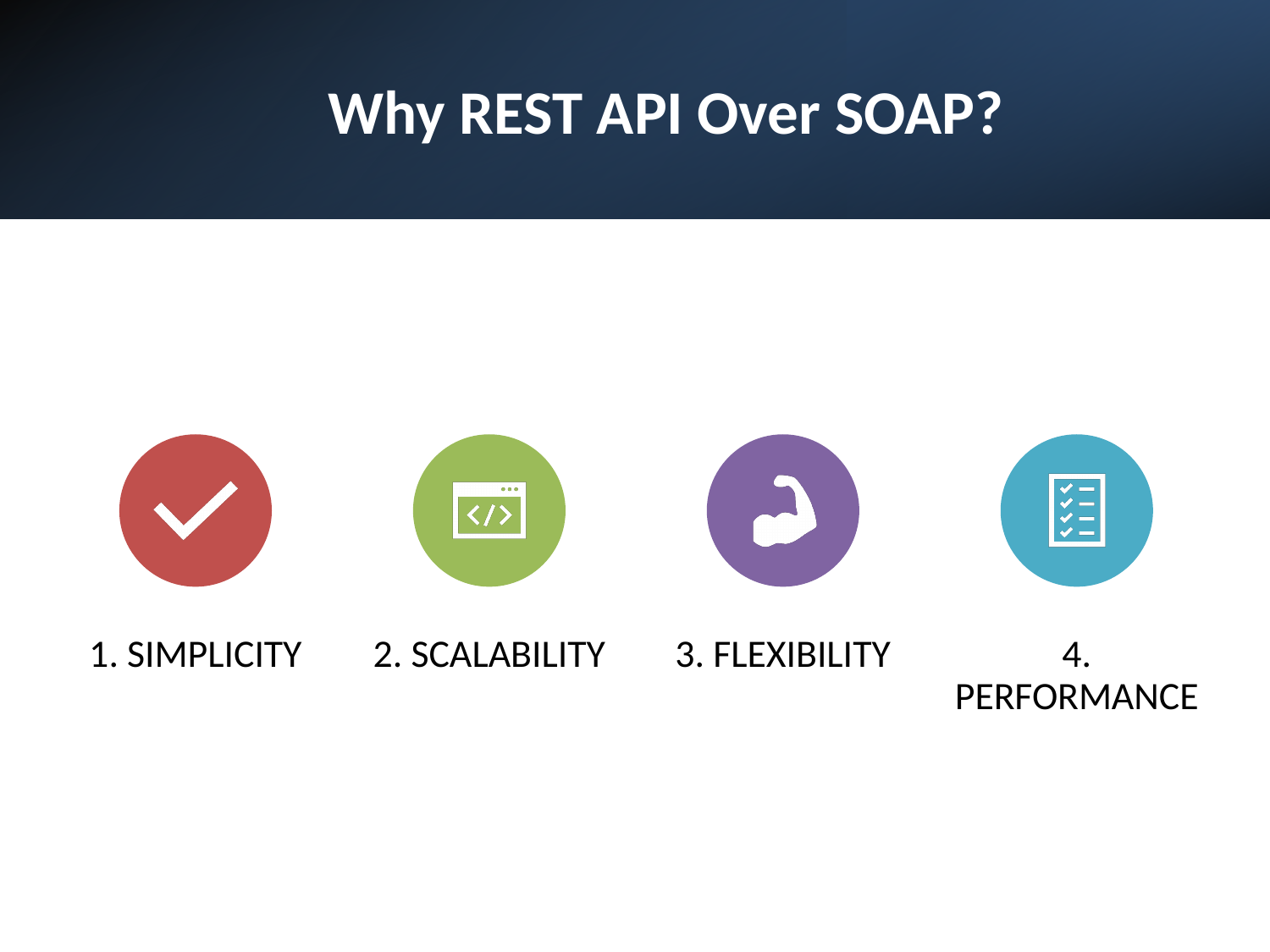

# Why REST API Over SOAP?
1. Simplicity
2. Scalability
3. Flexibility
4. Performance